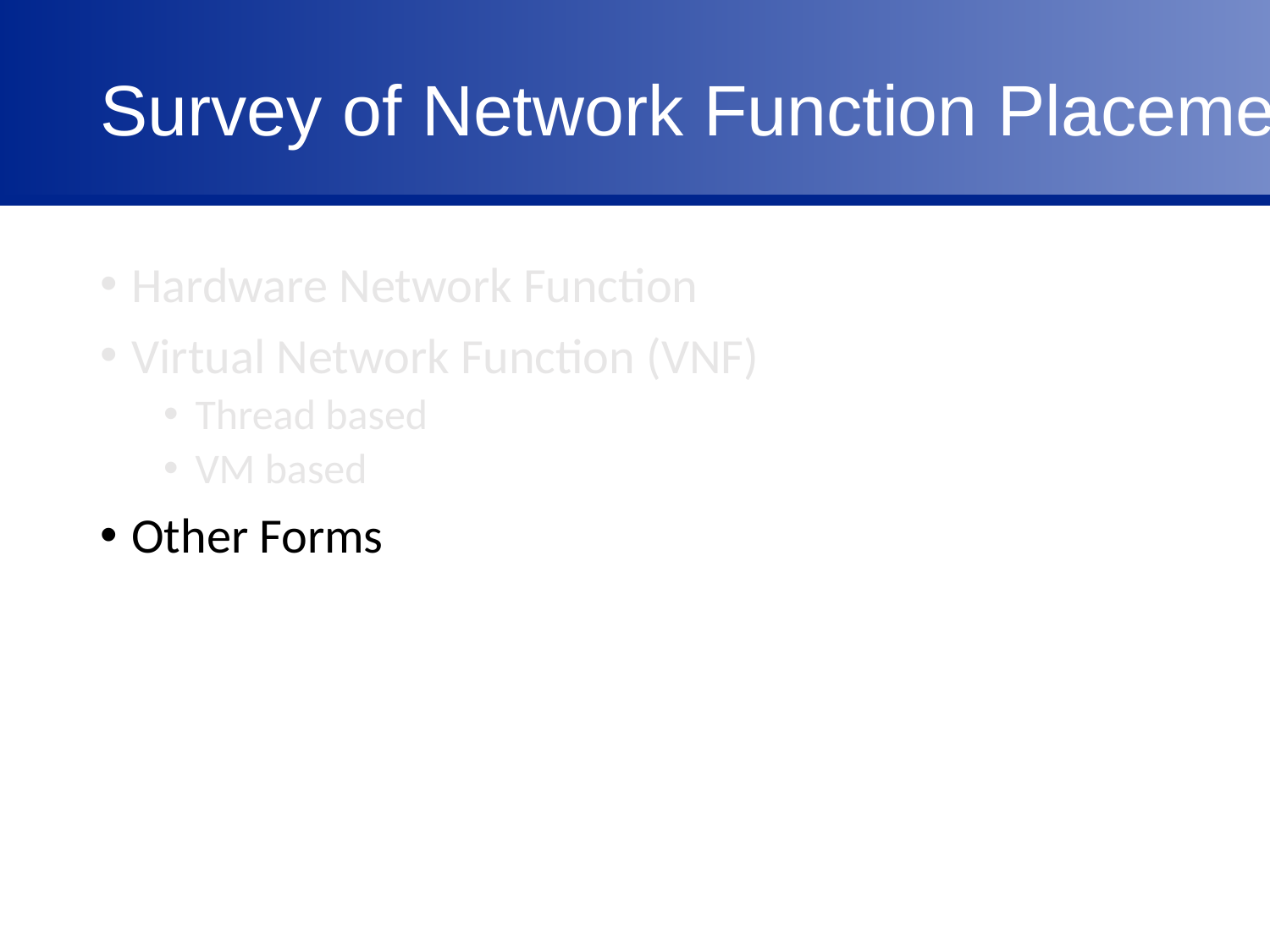

# Survey of Network Function Placement
Hardware Network Function
Virtual Network Function (VNF)
Thread based
VM based
Other Forms